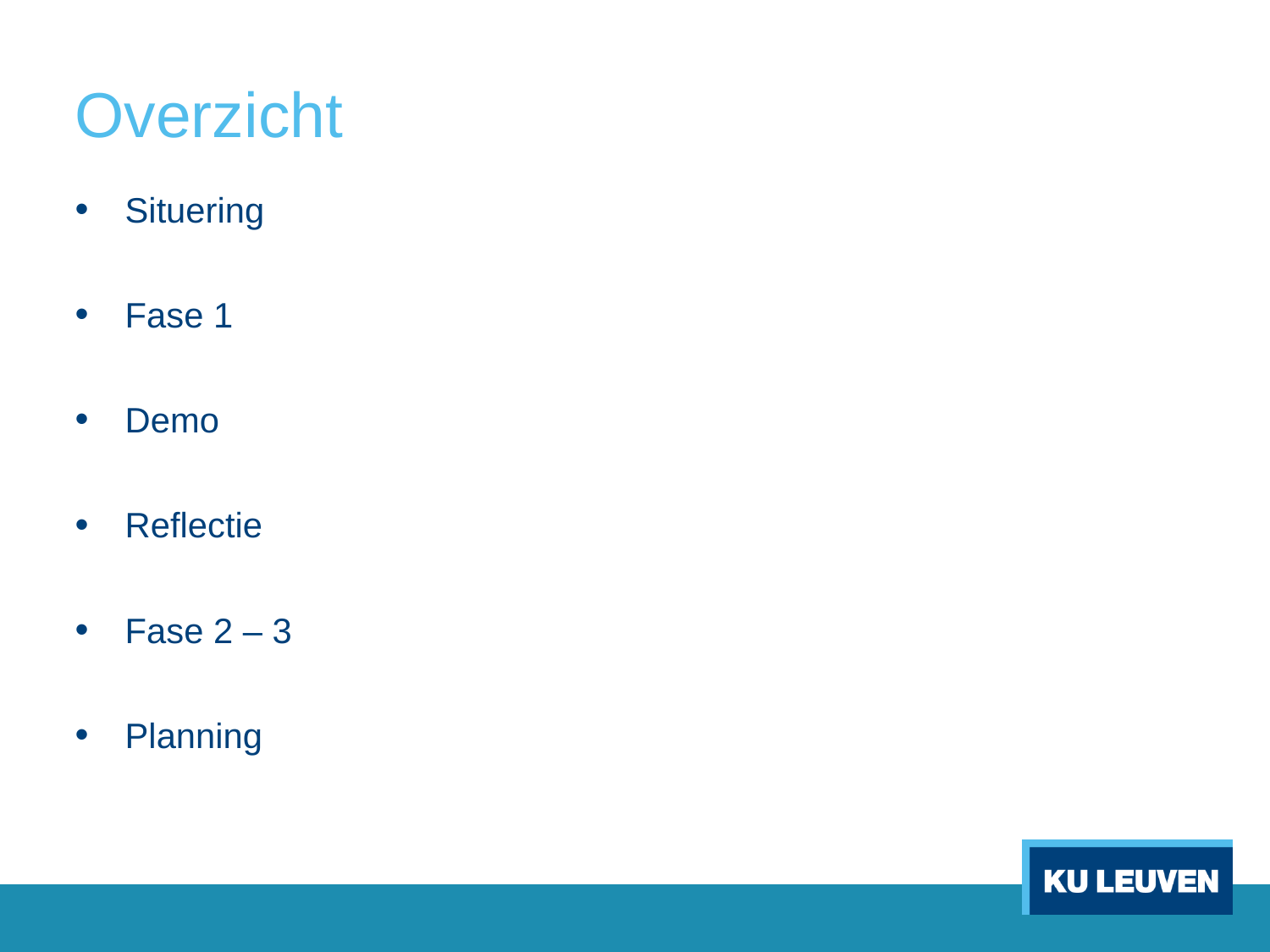

# Overzicht
Situering

Fase 1

Demo

Reflectie

Fase 2 – 3

Planning